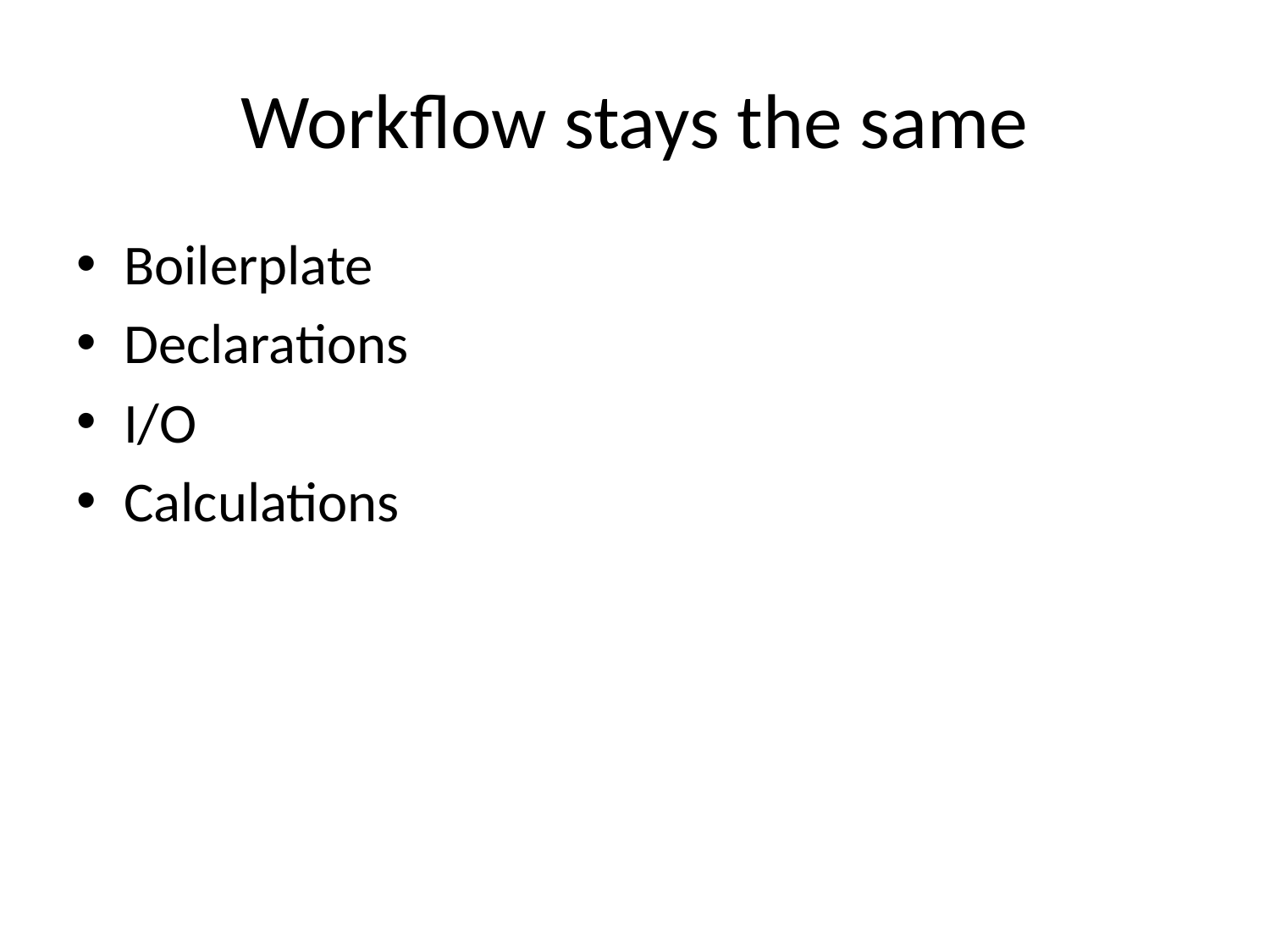

# Workflow stays the same
Boilerplate
Declarations
I/O
Calculations